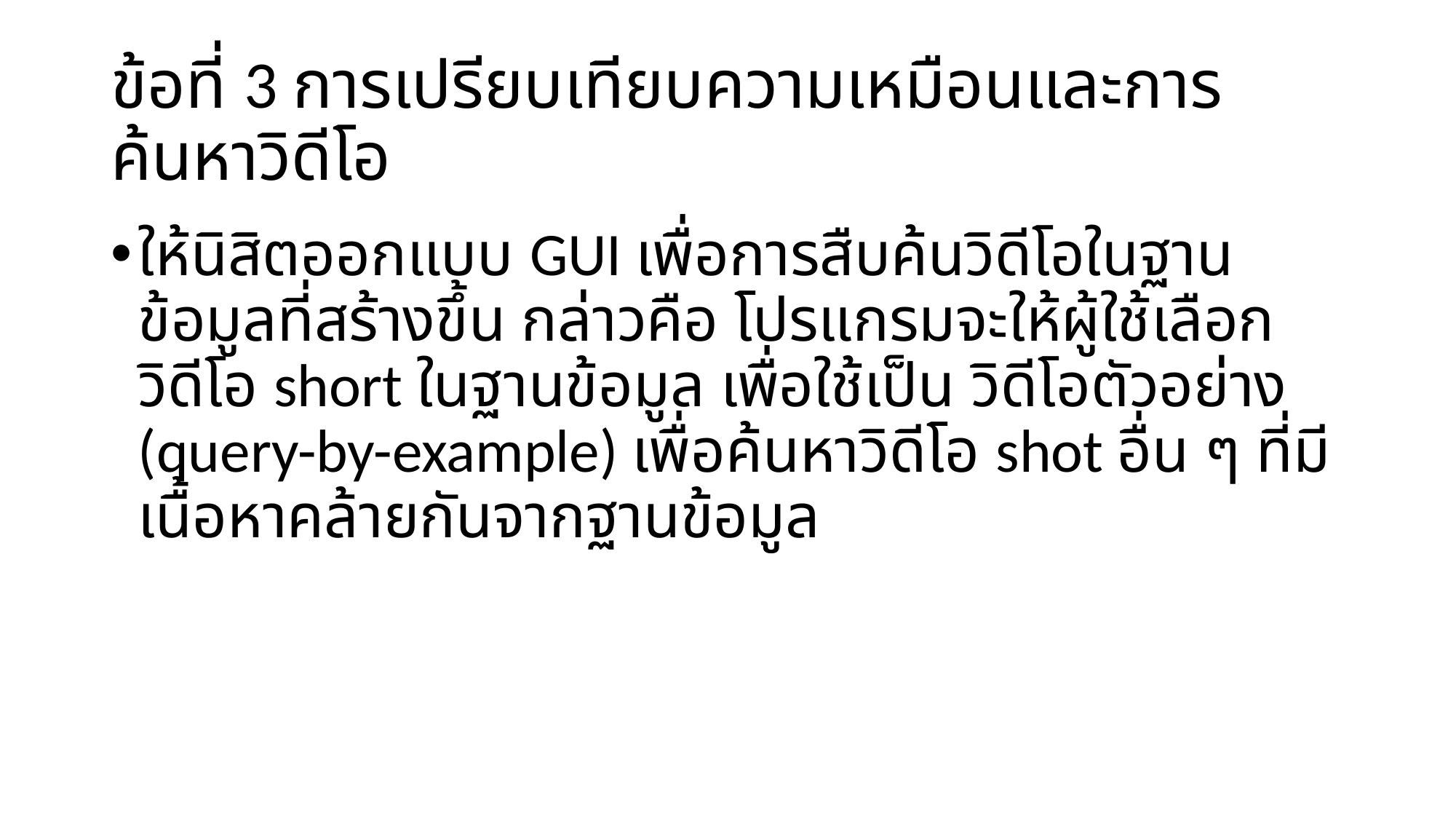

# ข้อที่ 3 การเปรียบเทียบความเหมือนและการค้นหาวิดีโอ
ให้นิสิตออกแบบ GUI เพื่อการสืบค้นวิดีโอในฐานข้อมูลที่สร้างขึ้น กล่าวคือ โปรแกรมจะให้ผู้ใช้เลือก วิดีโอ short ในฐานข้อมูล เพื่อใช้เป็น วิดีโอตัวอย่าง (query-by-example) เพื่อค้นหาวิดีโอ shot อื่น ๆ ที่มีเนื้อหาคล้ายกันจากฐานข้อมูล